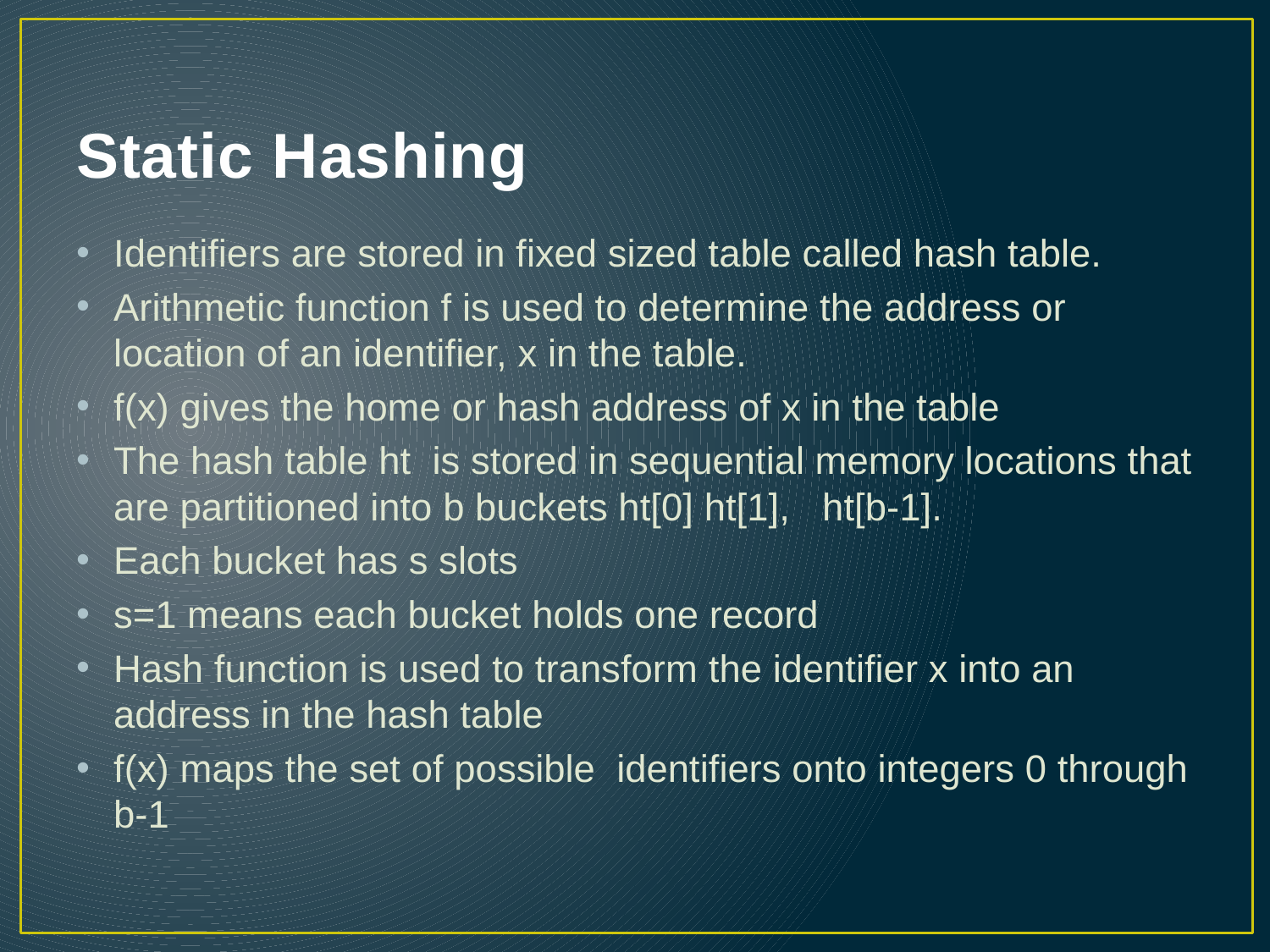

# Static Hashing
Identifiers are stored in fixed sized table called hash table.
Arithmetic function f is used to determine the address or location of an identifier, x in the table.
f(x) gives the home or hash address of x in the table
The hash table ht  is stored in sequential memory locations that are partitioned into b buckets ht[0] ht[1],   ht[b-1].
Each bucket has s slots
s=1 means each bucket holds one record
Hash function is used to transform the identifier x into an address in the hash table
f(x) maps the set of possible  identifiers onto integers 0 through b-1